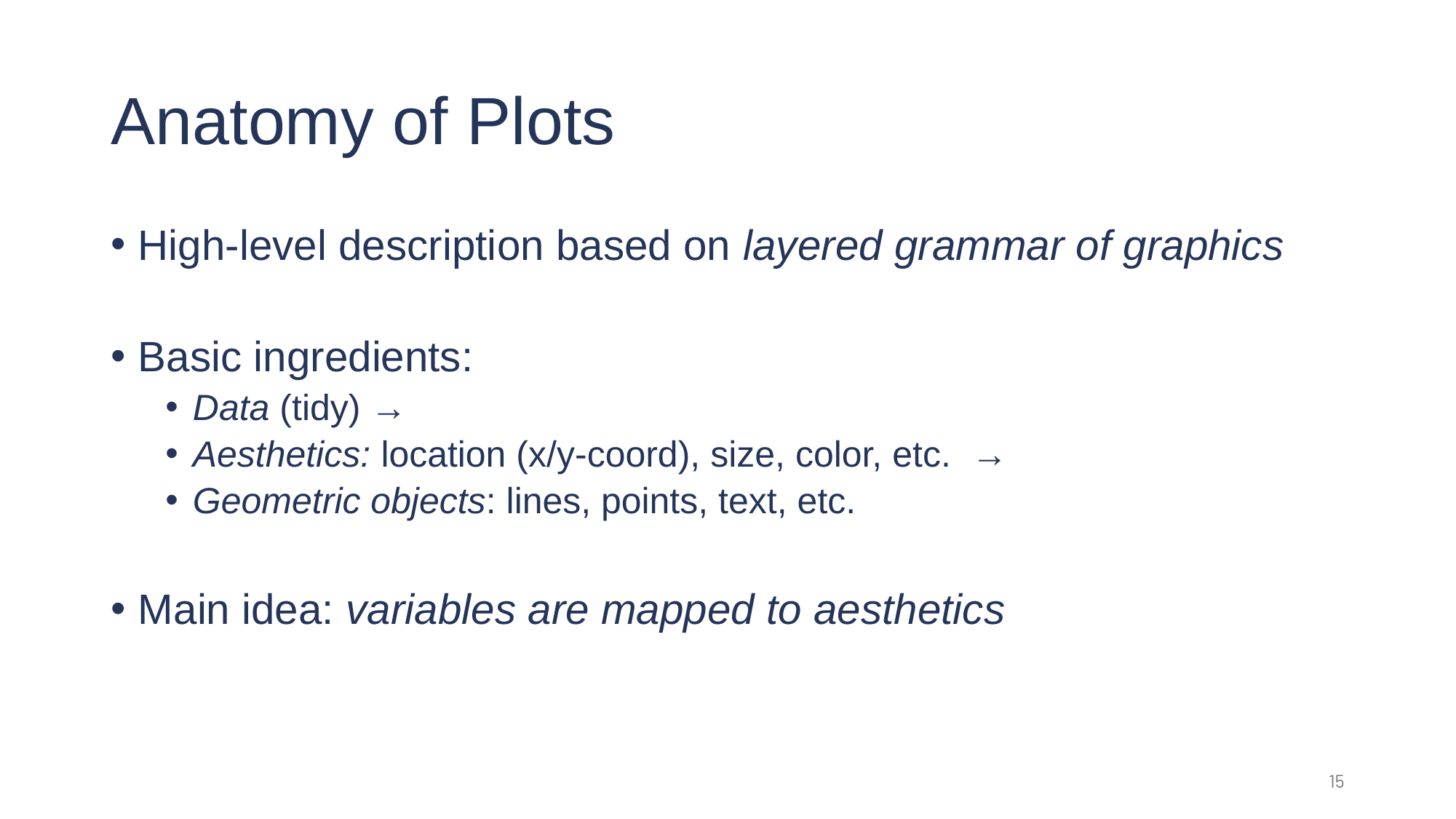

# Anatomy of Plots
High-level description based on layered grammar of graphics

Basic ingredients:
Data (tidy) →
Aesthetics: location (x/y-coord), size, color, etc.  →
Geometric objects: lines, points, text, etc.

Main idea: variables are mapped to aesthetics
15